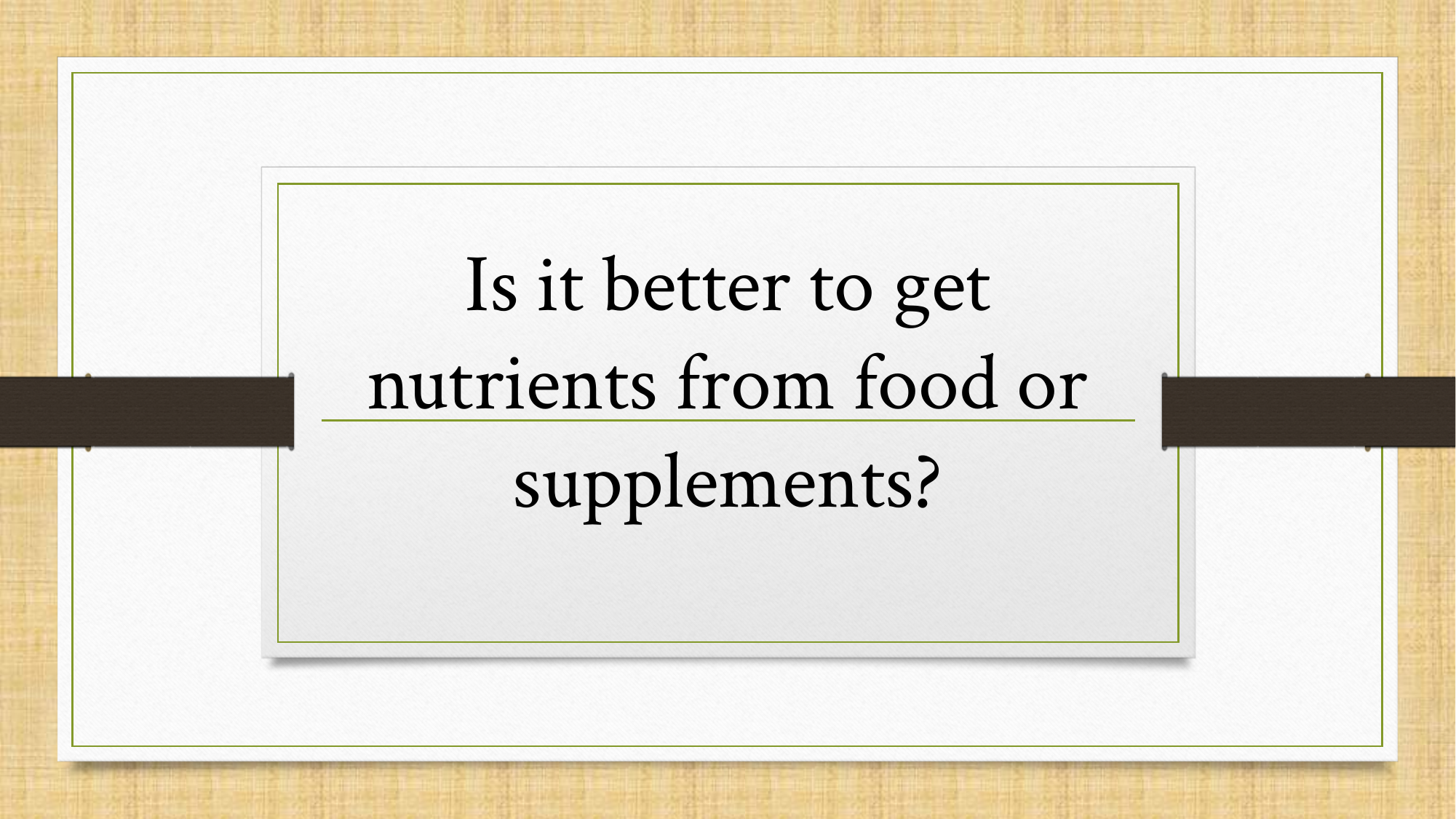

Is it better to get nutrients from food or supplements?